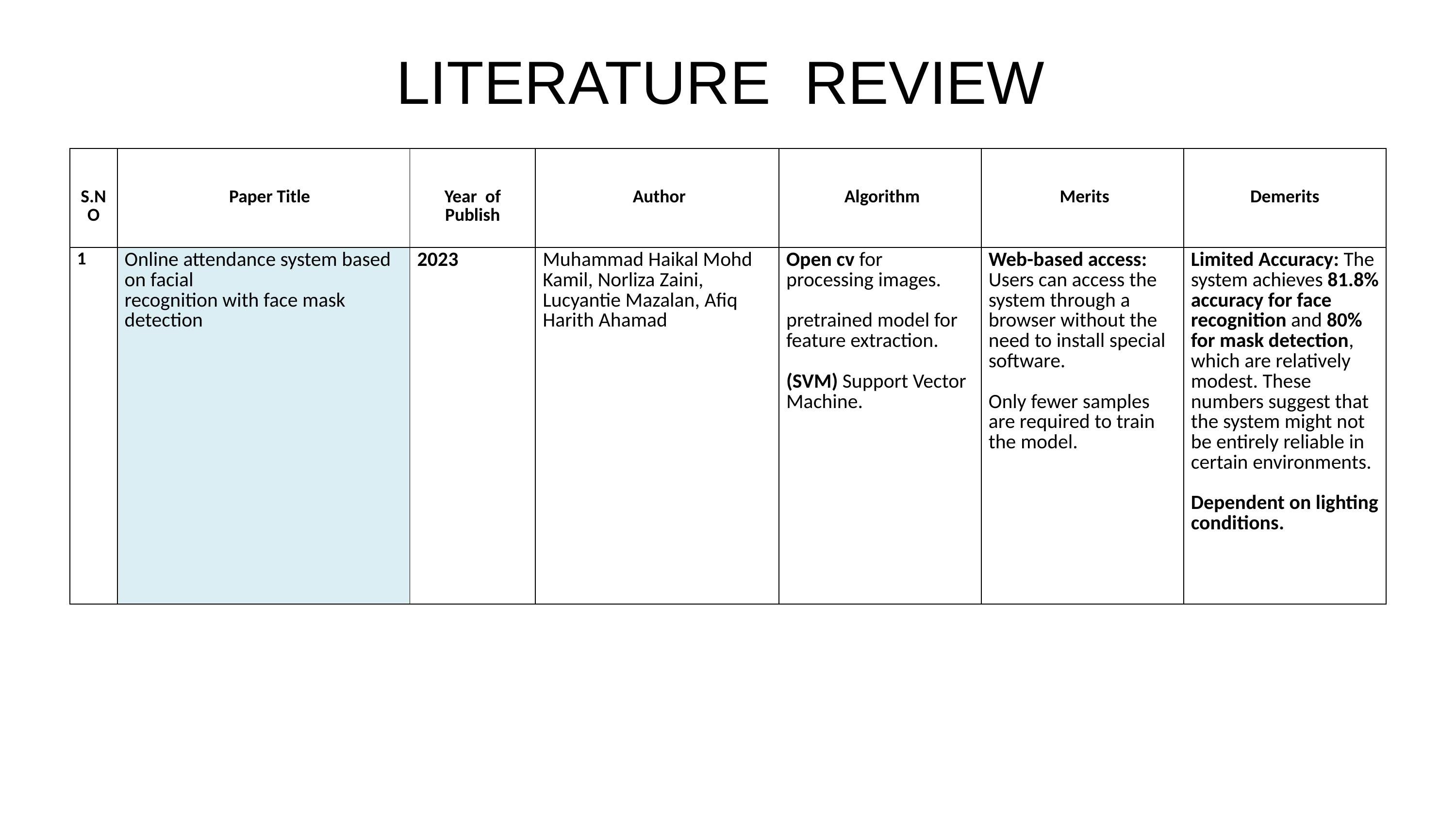

LITERATURE  REVIEW
| S.NO | Paper Title | Year of Publish | Author | Algorithm | Merits | Demerits |
| --- | --- | --- | --- | --- | --- | --- |
| 1 | Online attendance system based on facial recognition with face mask detection | 2023 | Muhammad Haikal Mohd Kamil, Norliza Zaini, Lucyantie Mazalan, Afiq Harith Ahamad | Open cv for processing images. pretrained model for feature extraction. (SVM) Support Vector Machine. | Web-based access: Users can access the system through a browser without the need to install special software. Only fewer samples are required to train the model. | Limited Accuracy: The system achieves 81.8% accuracy for face recognition and 80% for mask detection, which are relatively modest. These numbers suggest that the system might not be entirely reliable in certain environments. Dependent on lighting conditions. |